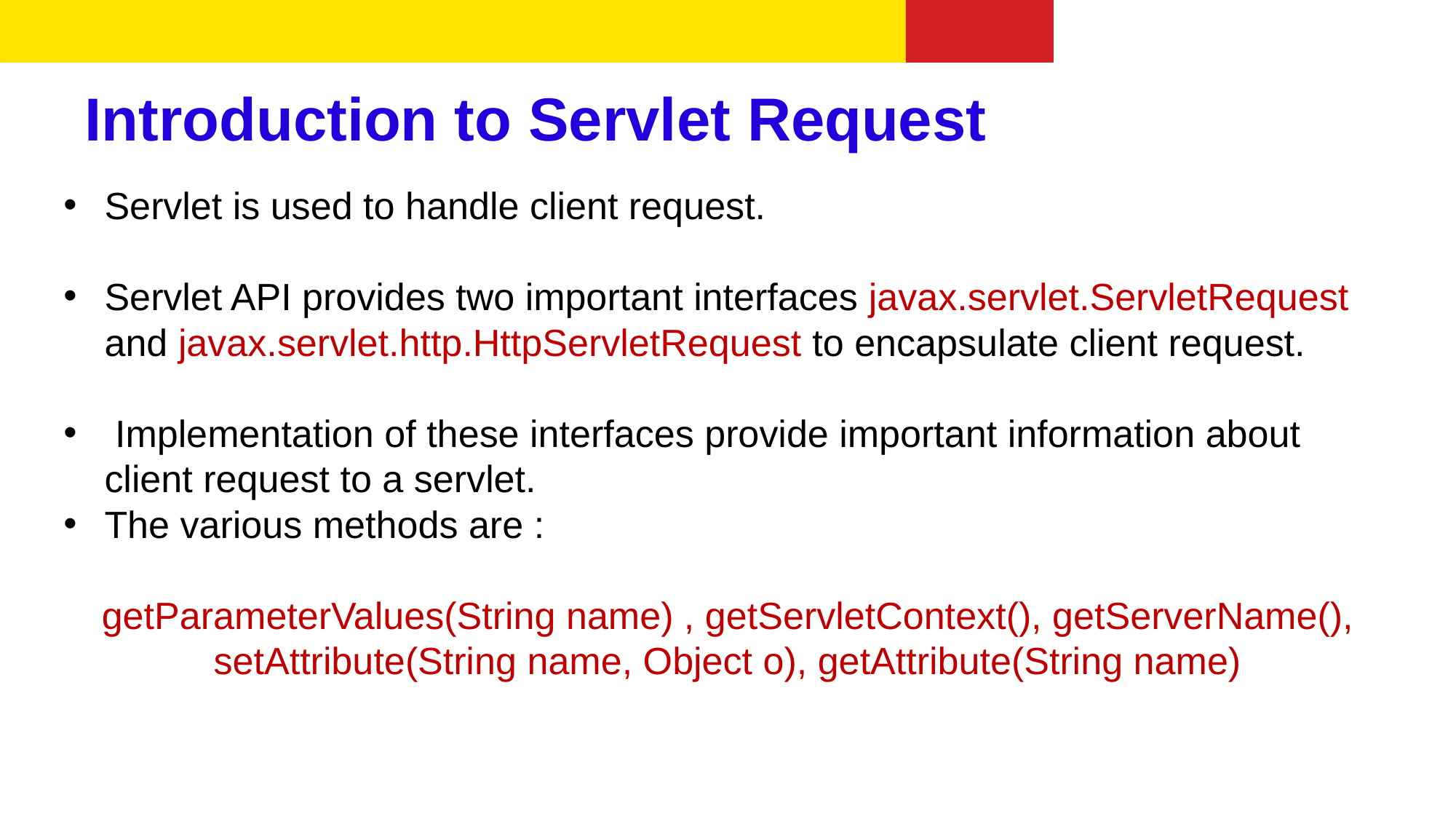

# Introduction to Servlet Request
Servlet is used to handle client request.

Servlet API provides two important interfaces javax.servlet.ServletRequest and javax.servlet.http.HttpServletRequest to encapsulate client request.

 Implementation of these interfaces provide important information about client request to a servlet.
The various methods are :

getParameterValues(String name) , getServletContext(), getServerName(),
setAttribute(String name, Object o), getAttribute(String name)